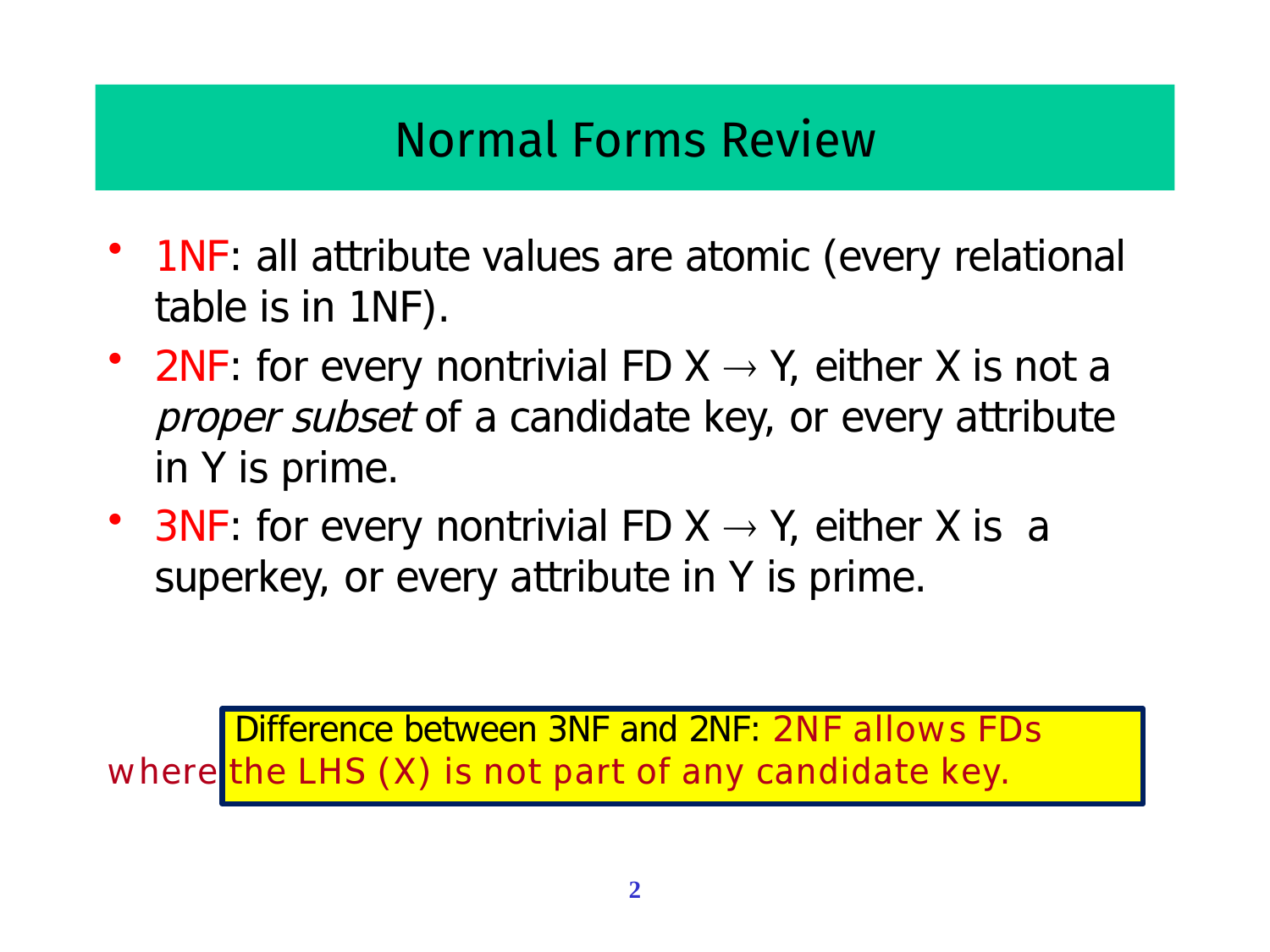

# Normal Forms Review
1NF: all attribute values are atomic (every relational table is in 1NF).
2NF: for every nontrivial FD X → Y, either X is not a proper subset of a candidate key, or every attribute in Y is prime.
3NF: for every nontrivial FD X → Y, either X is  a superkey, or every attribute in Y is prime.

	Difference between 3NF and 2NF: 2NF allows FDs 	where the LHS (X) is not part of any candidate key.

2